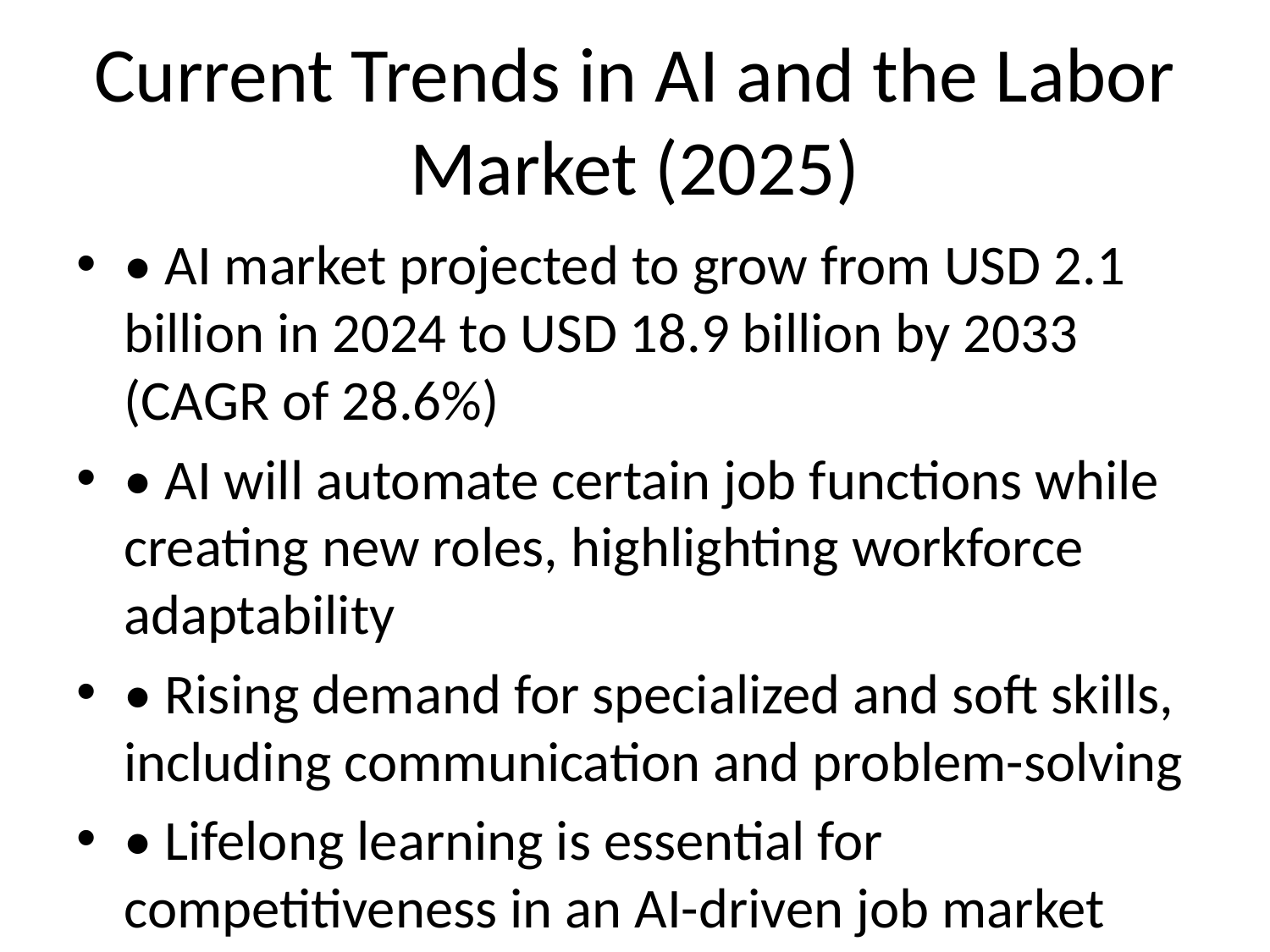

# Current Trends in AI and the Labor Market (2025)
• AI market projected to grow from USD 2.1 billion in 2024 to USD 18.9 billion by 2033 (CAGR of 28.6%)
• AI will automate certain job functions while creating new roles, highlighting workforce adaptability
• Rising demand for specialized and soft skills, including communication and problem-solving
• Lifelong learning is essential for competitiveness in an AI-driven job market
• AI adoption increasing across logistics, manufacturing, and healthcare for enhanced efficiency